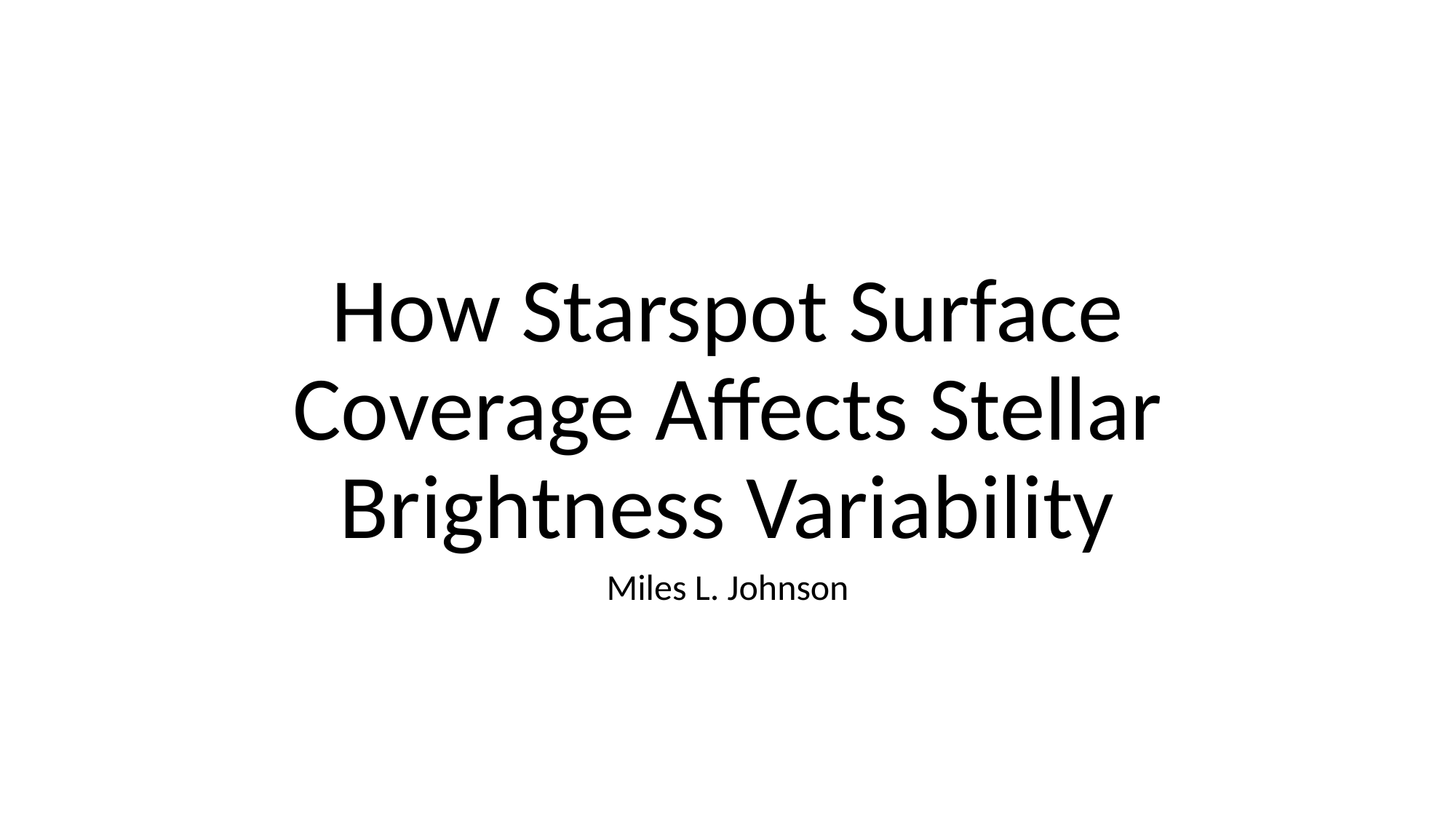

# How Starspot Surface Coverage Affects Stellar Brightness Variability
Miles L. Johnson